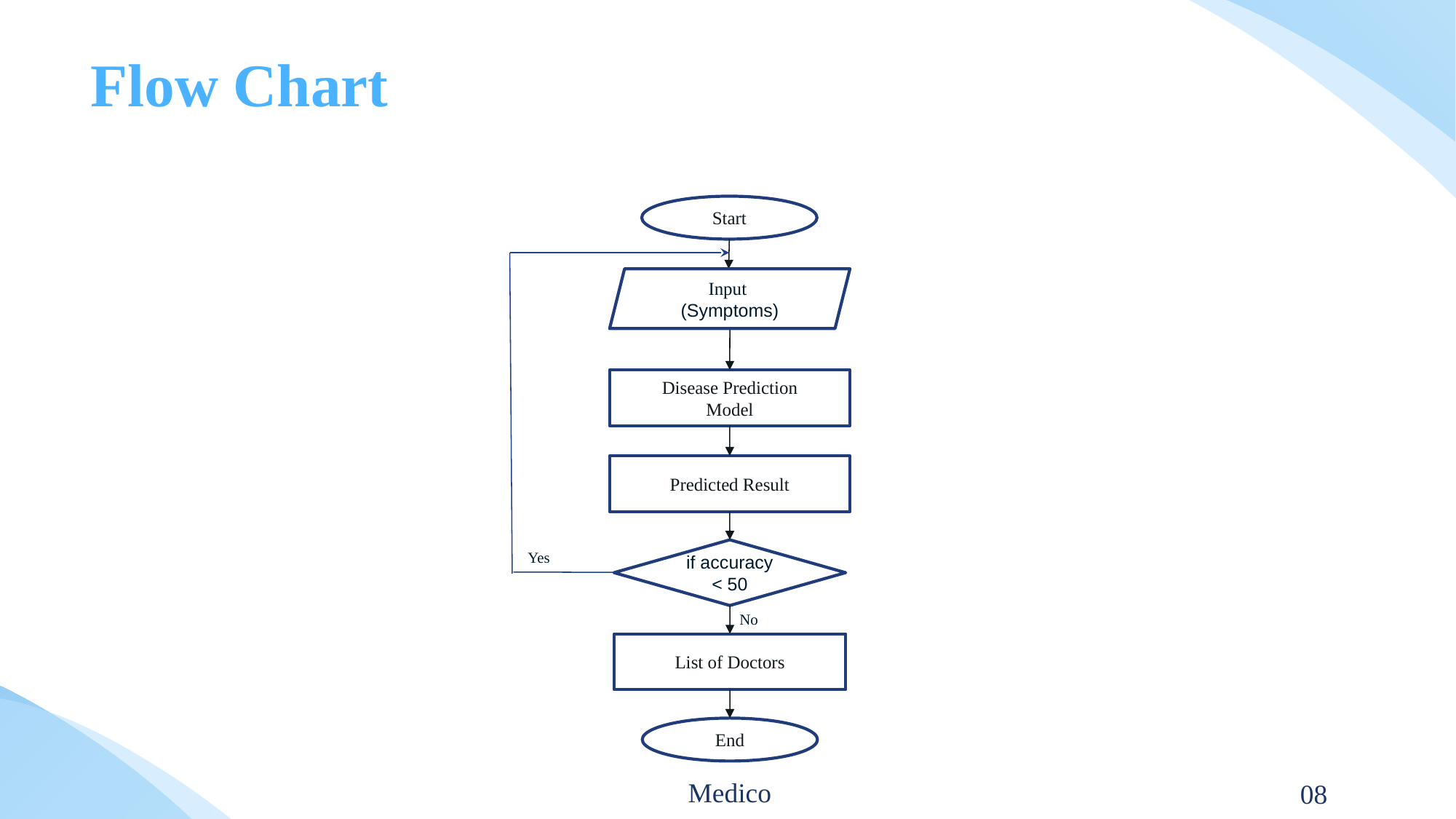

Flow Chart
Start
Input
(Symptoms)
Disease Prediction
Model
Predicted Result
if accuracy < 50
Yes
No
List of Doctors
End
Medico
08